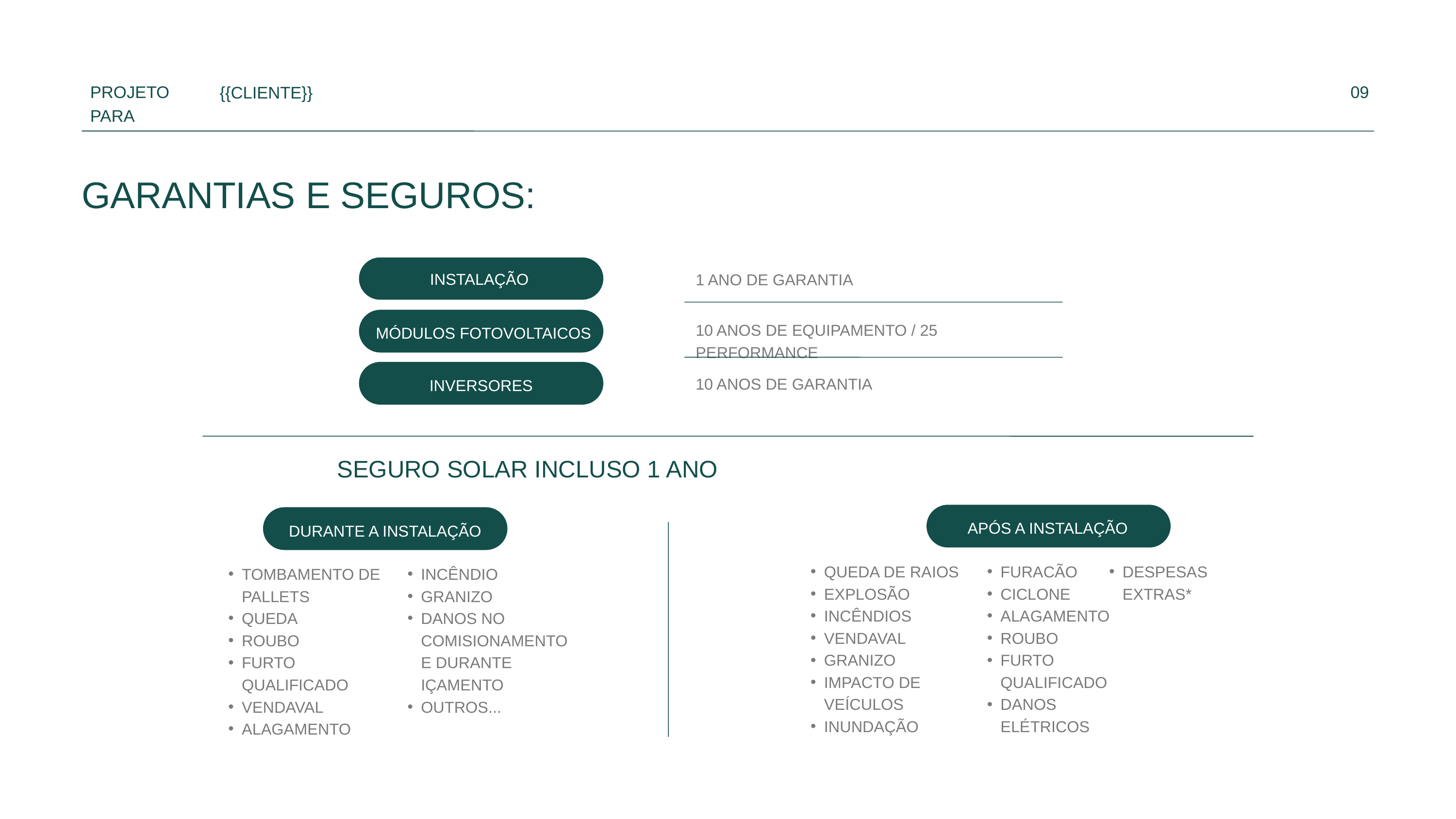

PROJETO PARA
09
{{CLIENTE}}

GARANTIAS E SEGUROS:

INSTALAÇÃO
1 ANO DE GARANTIA

MÓDULOS FOTOVOLTAICOS
10 ANOS DE EQUIPAMENTO / 25 PERFORMANCE

INVERSORES

10 ANOS DE GARANTIA

SEGURO SOLAR INCLUSO 1 ANO

APÓS A INSTALAÇÃO

DURANTE A INSTALAÇÃO

QUEDA DE RAIOS
EXPLOSÃO
INCÊNDIOS
VENDAVAL
GRANIZO
IMPACTO DE VEÍCULOS
INUNDAÇÃO
FURACÃO
CICLONE
ALAGAMENTO
ROUBO
FURTO QUALIFICADO
DANOS ELÉTRICOS
DESPESAS EXTRAS*
TOMBAMENTO DE PALLETS
QUEDA
ROUBO
FURTO QUALIFICADO
VENDAVAL
ALAGAMENTO
INCÊNDIO
GRANIZO
DANOS NO COMISIONAMENTO E DURANTE IÇAMENTO
OUTROS...